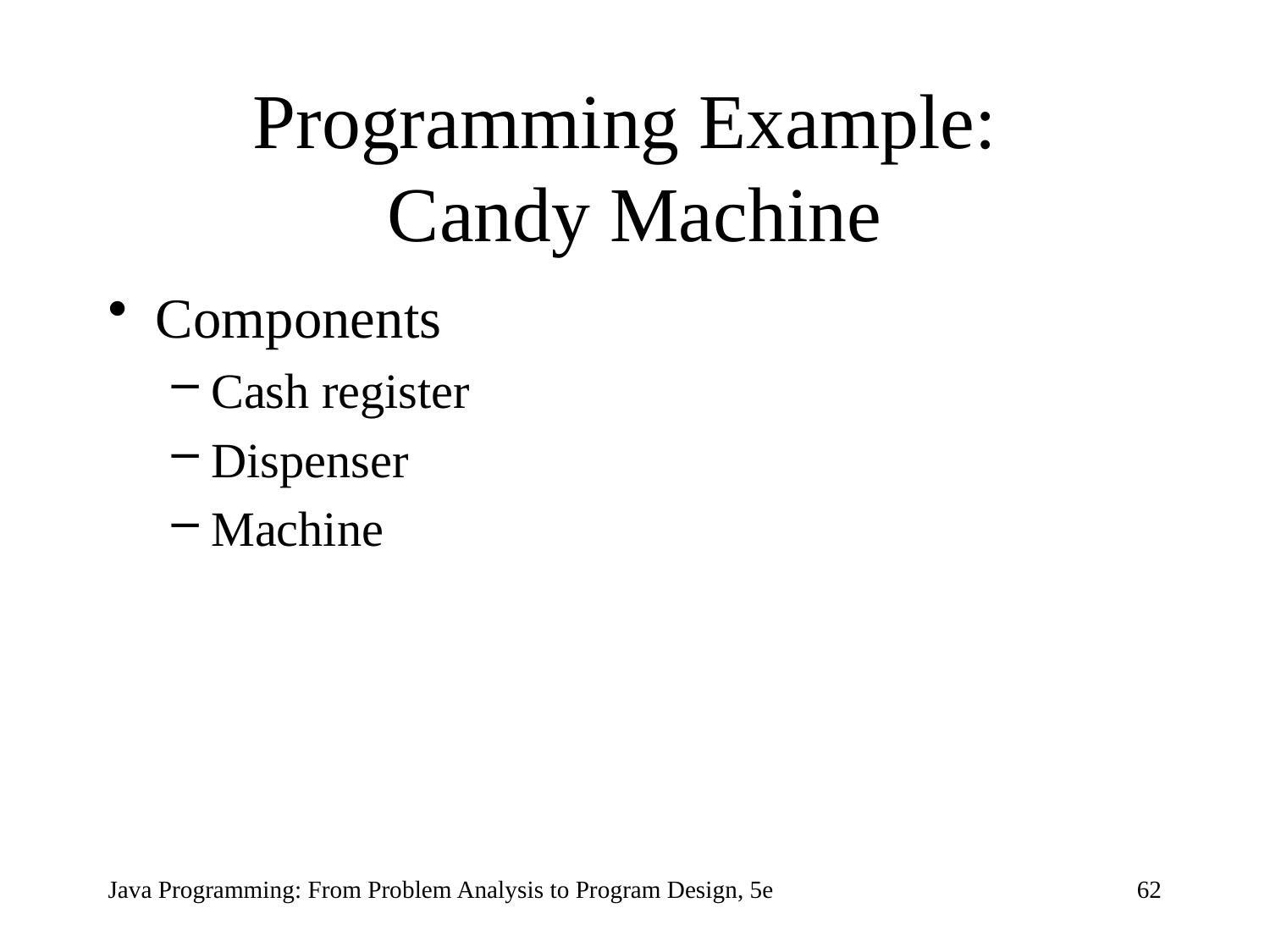

# Programming Example: Candy Machine
Components
Cash register
Dispenser
Machine
Java Programming: From Problem Analysis to Program Design, 5e
62